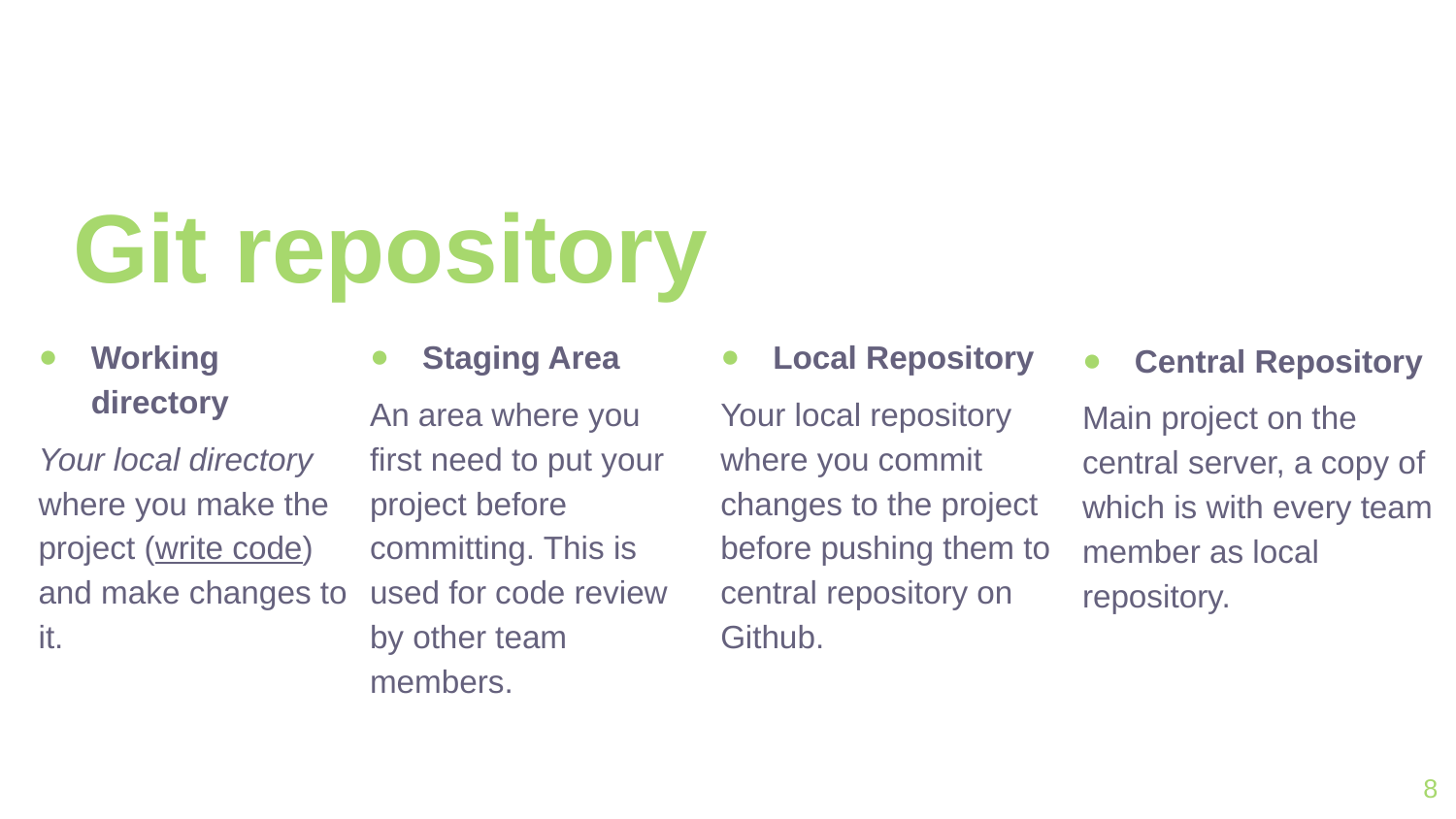

# Git repository
Working directory
Your local directory where you make the project (write code) and make changes to it.
Staging Area
An area where you first need to put your project before committing. This is used for code review by other team members.

Local Repository
Your local repository where you commit changes to the project before pushing them to central repository on Github.
Central Repository
Main project on the central server, a copy of which is with every team member as local repository.
8